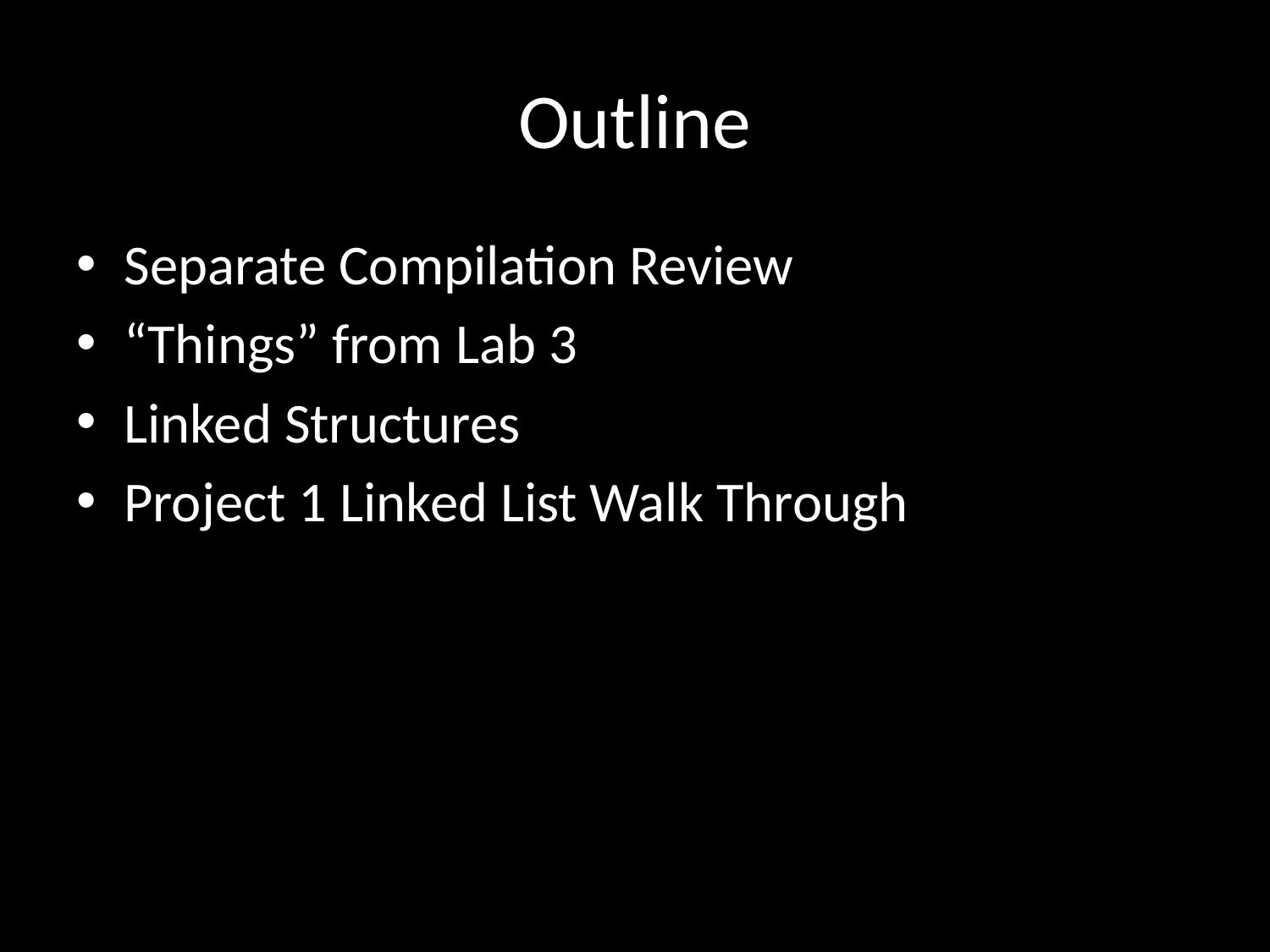

# Outline
Separate Compilation Review
“Things” from Lab 3
Linked Structures
Project 1 Linked List Walk Through